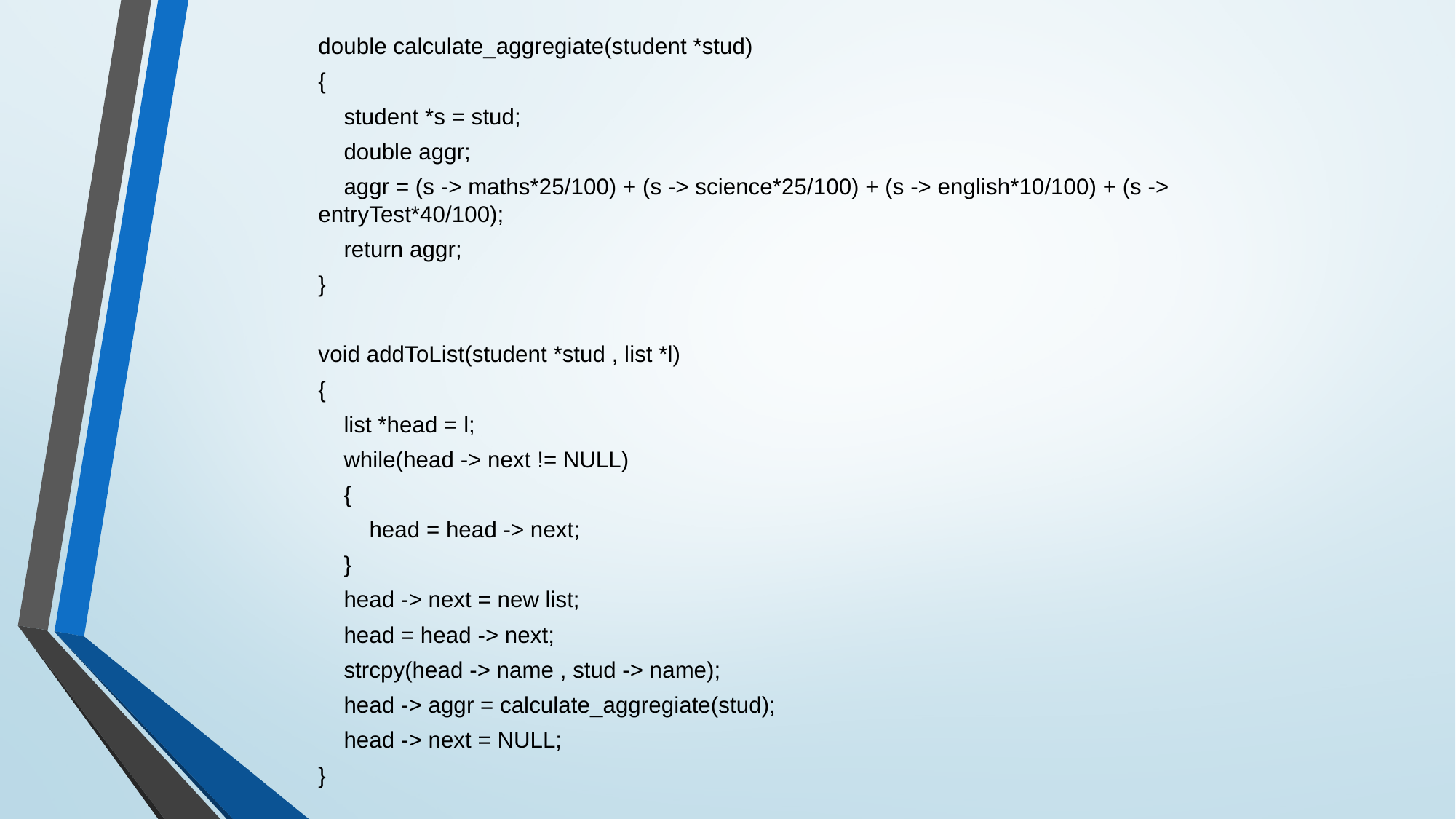

double calculate_aggregiate(student *stud)
{
    student *s = stud;
    double aggr;
    aggr = (s -> maths*25/100) + (s -> science*25/100) + (s -> english*10/100) + (s -> entryTest*40/100);
    return aggr;
}

void addToList(student *stud , list *l)
{
    list *head = l;
    while(head -> next != NULL)
    {
        head = head -> next;
    }
    head -> next = new list;
    head = head -> next;
    strcpy(head -> name , stud -> name);
    head -> aggr = calculate_aggregiate(stud);
    head -> next = NULL;
}

#